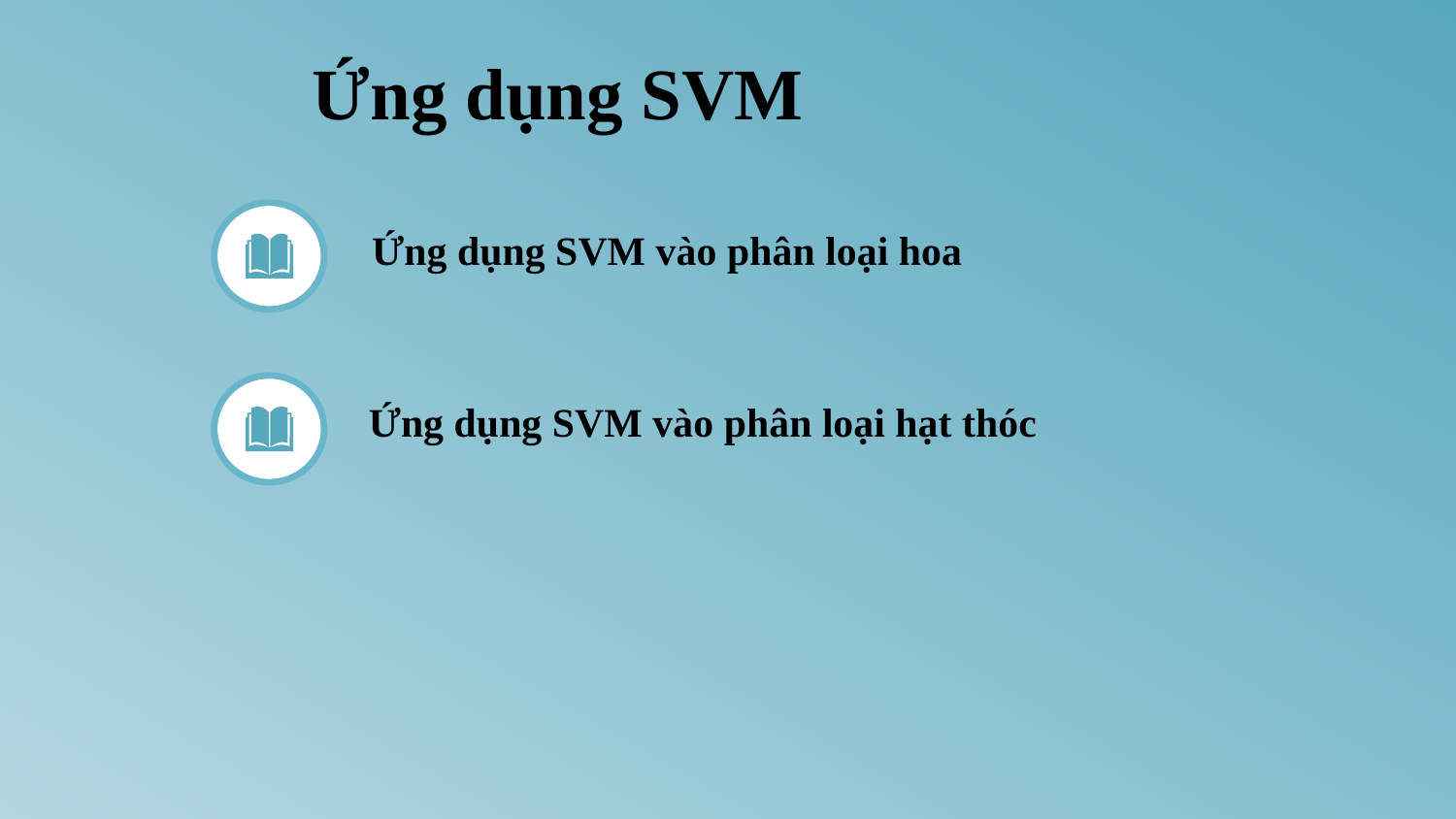

Ứng dụng SVM

Ứng dụng SVM vào phân loại hoa

Ứng dụng SVM vào phân loại hạt thóc